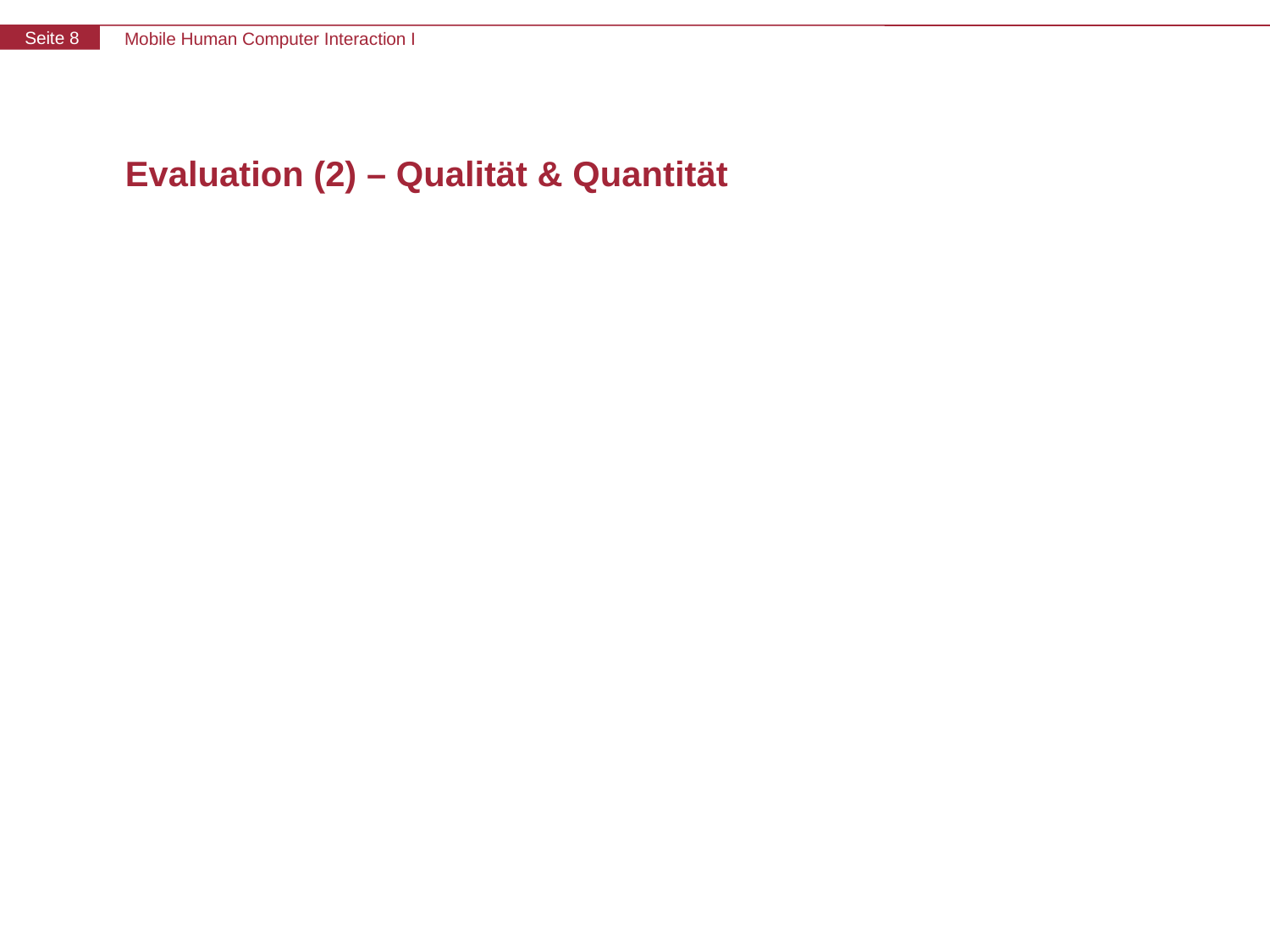

# Evaluation (2) – Qualität & Quantität